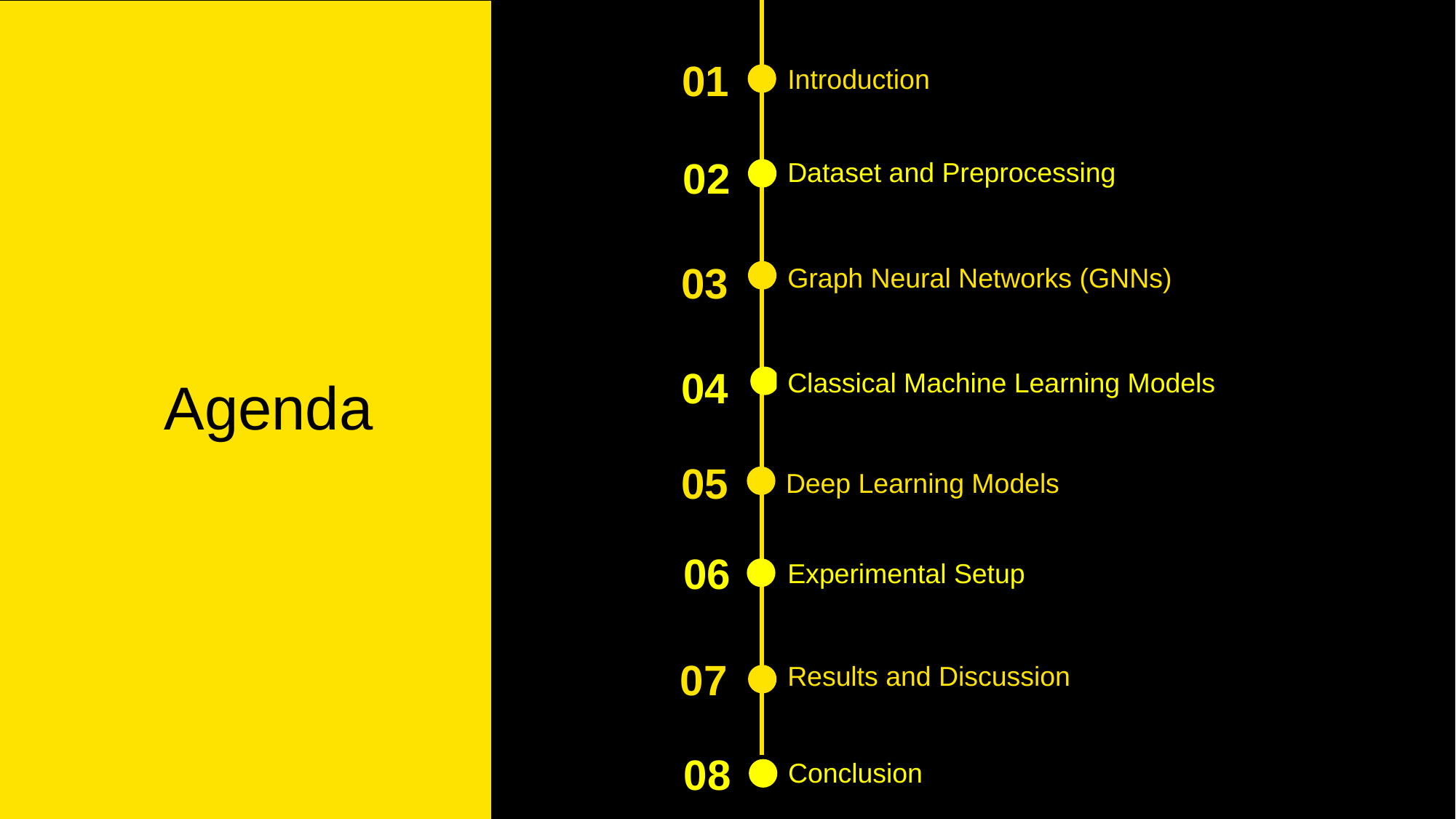

01
Introduction

02
Dataset and Preprocessing

03
Graph Neural Networks (GNNs)

04
Classical Machine Learning Models
Agenda

05
Deep Learning Models

06
Experimental Setup

07
Results and Discussion

08
Conclusion